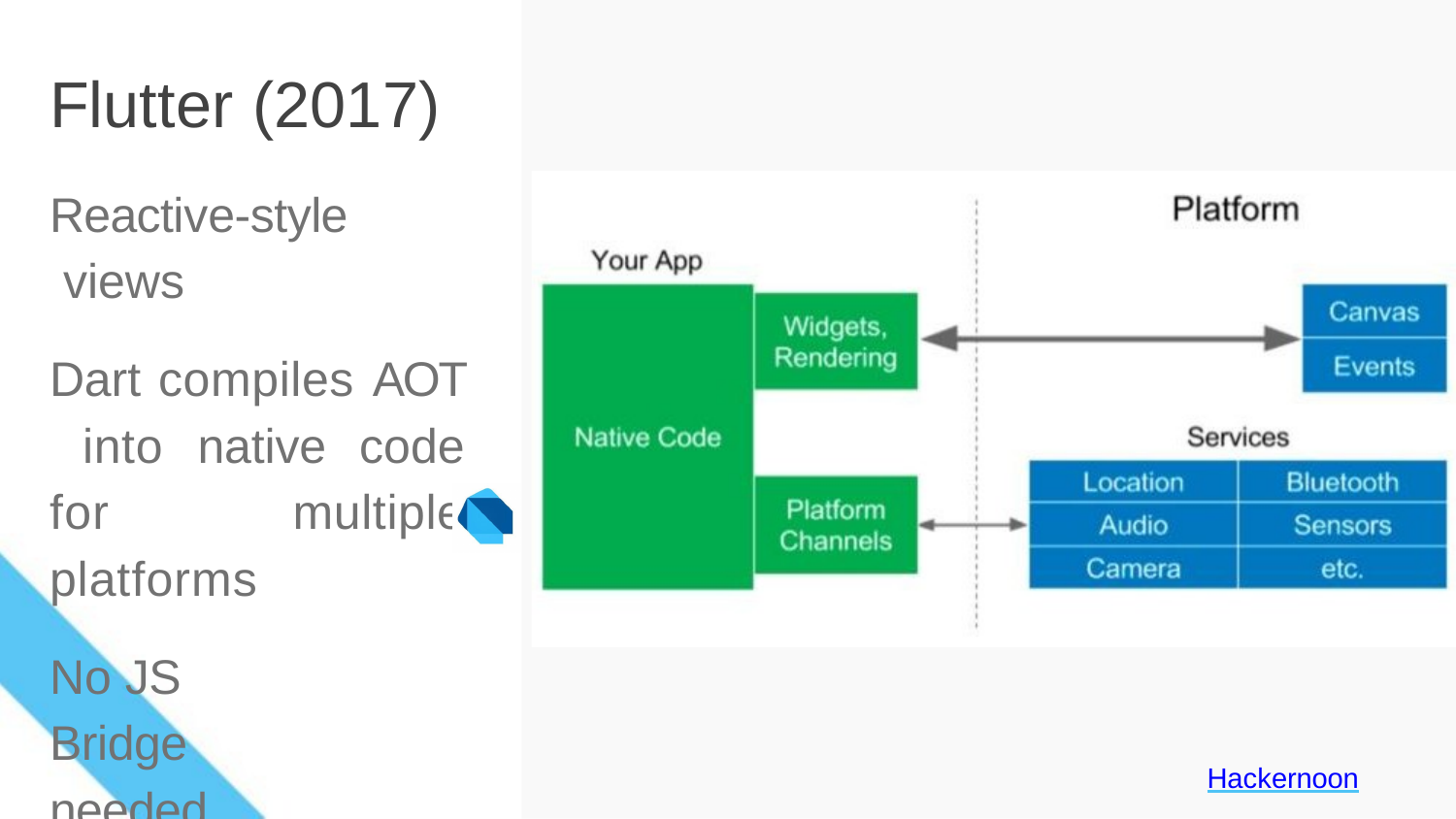

# Flutter (2017)

Reactive-style  views
Dart compiles AOT  into native code for  multiple platforms
No JS Bridge  needed

Hackernoon